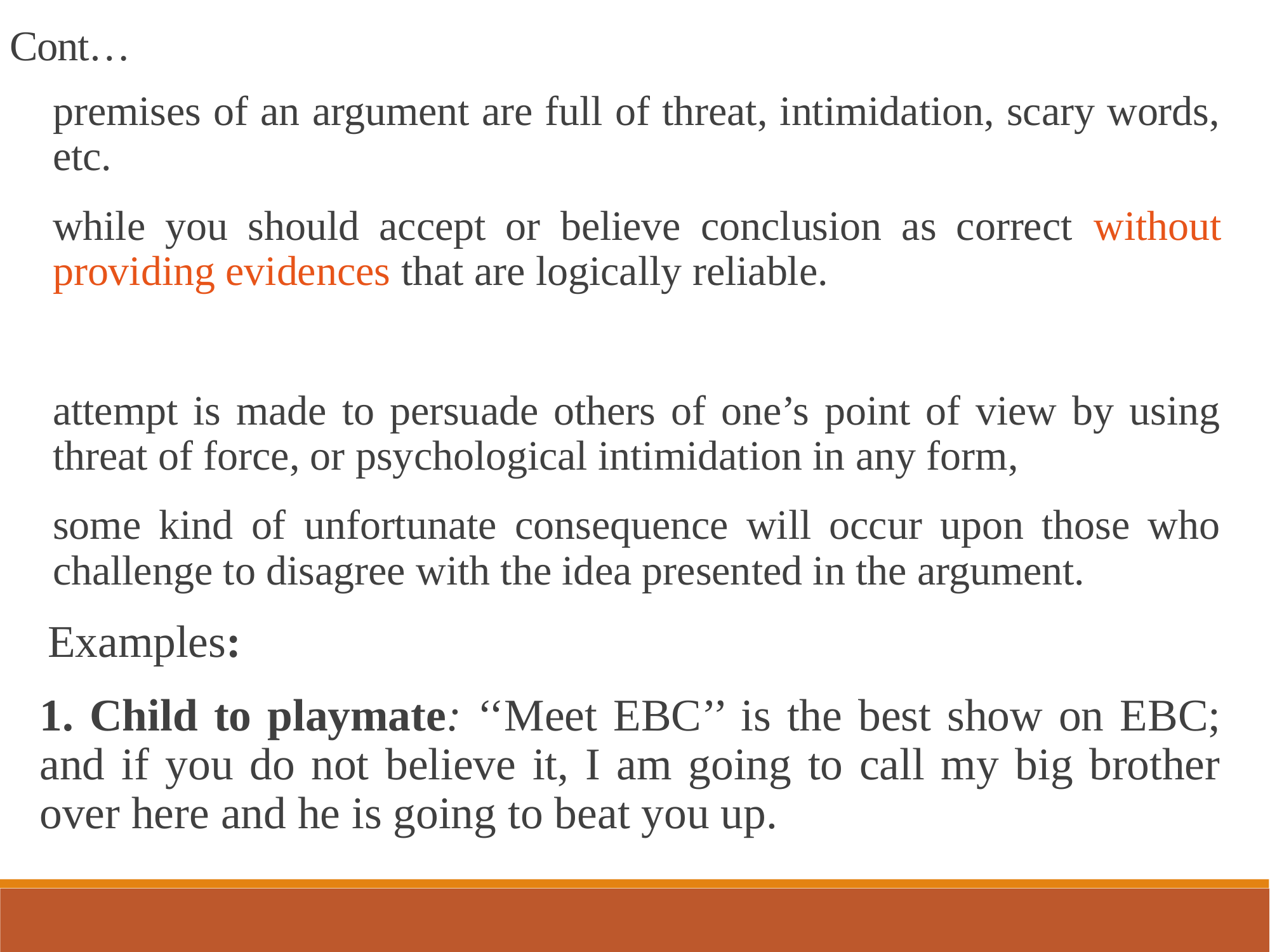

Cont…
premises of an argument are full of threat, intimidation, scary words, etc.
while you should accept or believe conclusion as correct without providing evidences that are logically reliable.

attempt is made to persuade others of one’s point of view by using threat of force, or psychological intimidation in any form,
some kind of unfortunate consequence will occur upon those who challenge to disagree with the idea presented in the argument.
 Examples:
1. Child to playmate: ‘‘Meet EBC’’ is the best show on EBC; and if you do not believe it, I am going to call my big brother over here and he is going to beat you up.